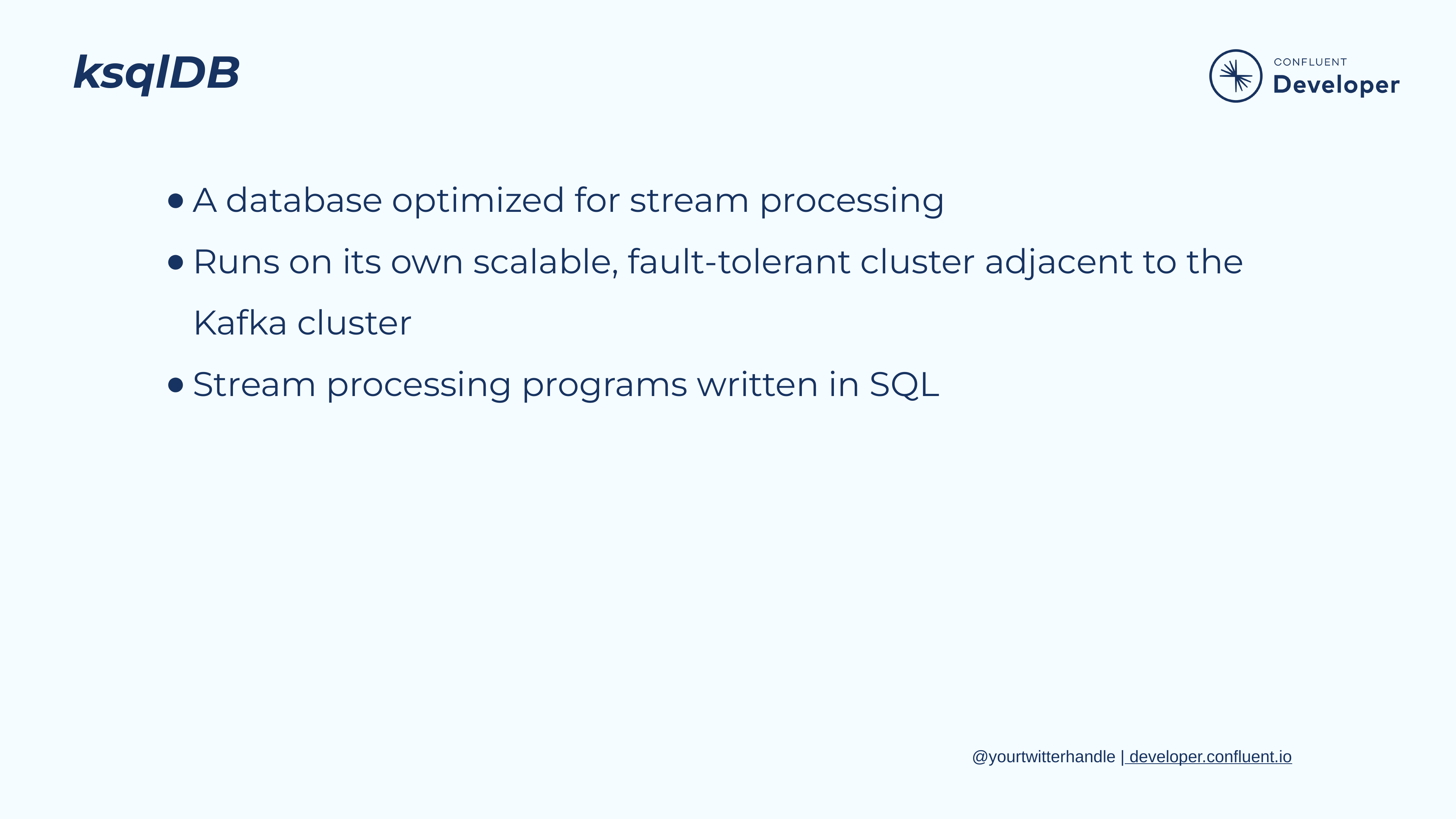

# ksqlDB
A database optimized for stream processing
Runs on its own scalable, fault-tolerant cluster adjacent to the Kafka cluster
Stream processing programs written in SQL